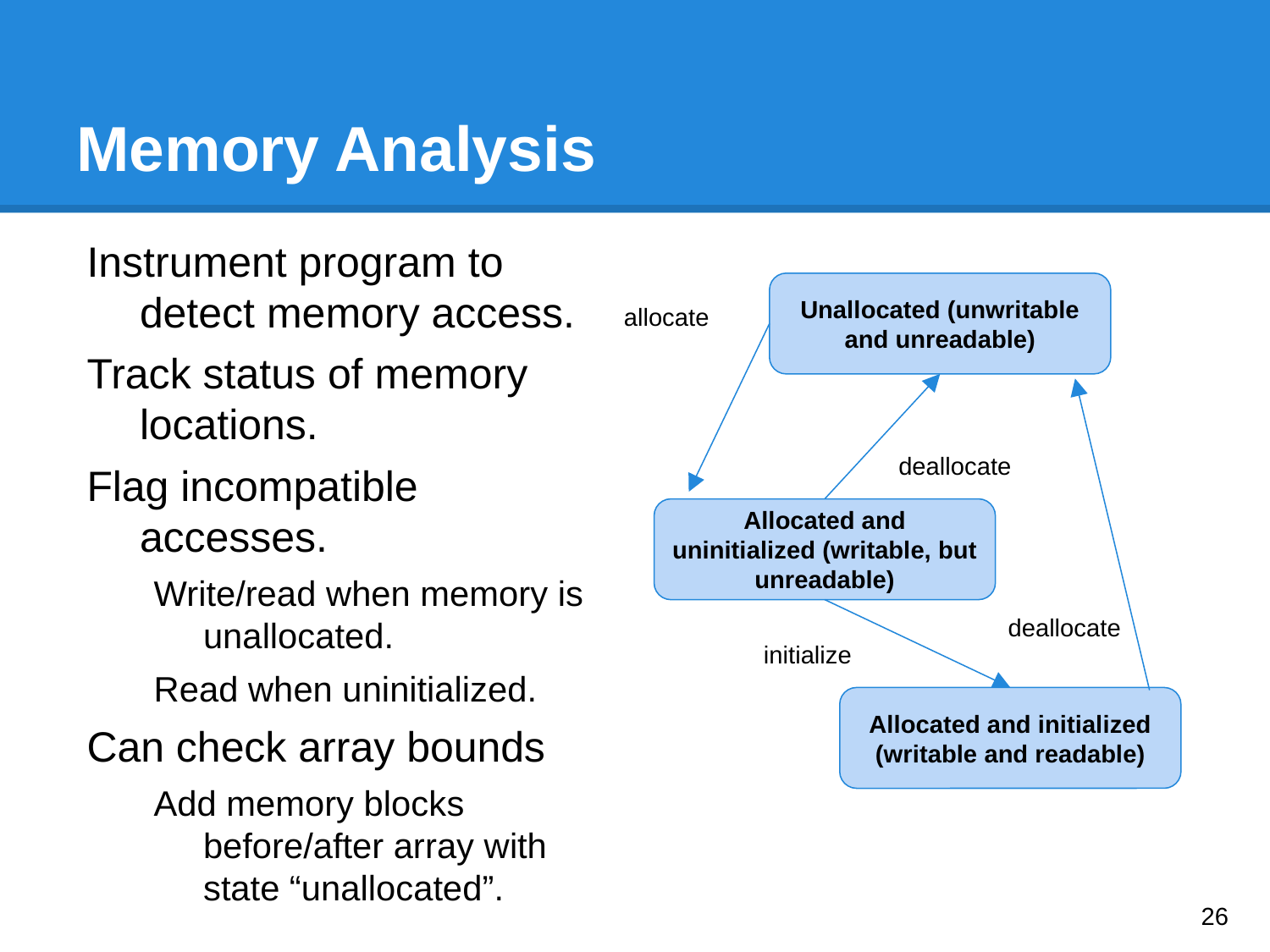

# Memory Analysis
Instrument program to detect memory access.
Track status of memory locations.
Flag incompatible accesses.
Write/read when memory is unallocated.
Read when uninitialized.
Can check array bounds
Add memory blocks before/after array with state “unallocated”.
Unallocated (unwritable and unreadable)
allocate
deallocate
Allocated and uninitialized (writable, but unreadable)
deallocate
initialize
Allocated and initialized (writable and readable)
26